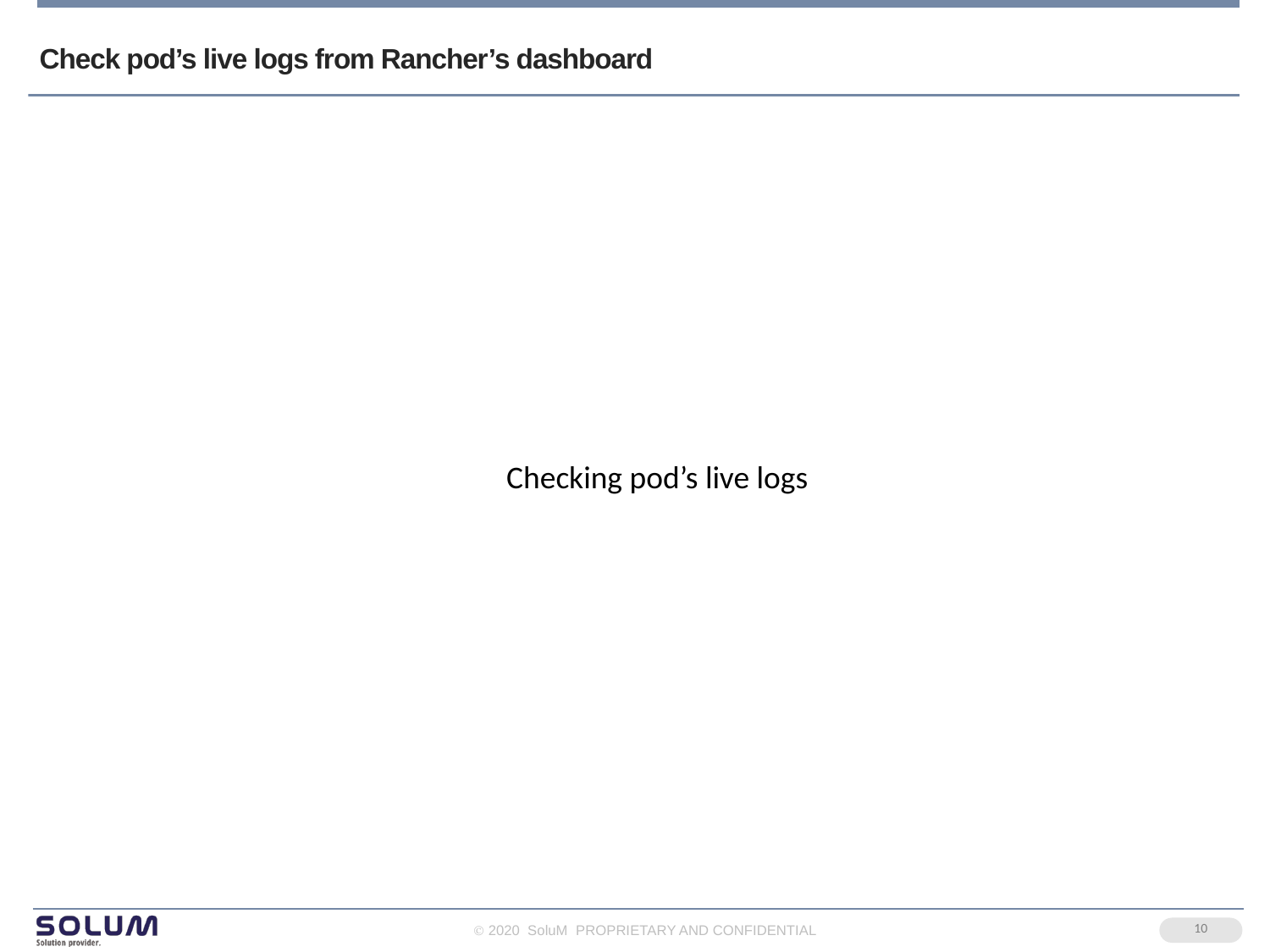

# Check pod’s live logs from Rancher’s dashboard
Checking pod’s live logs